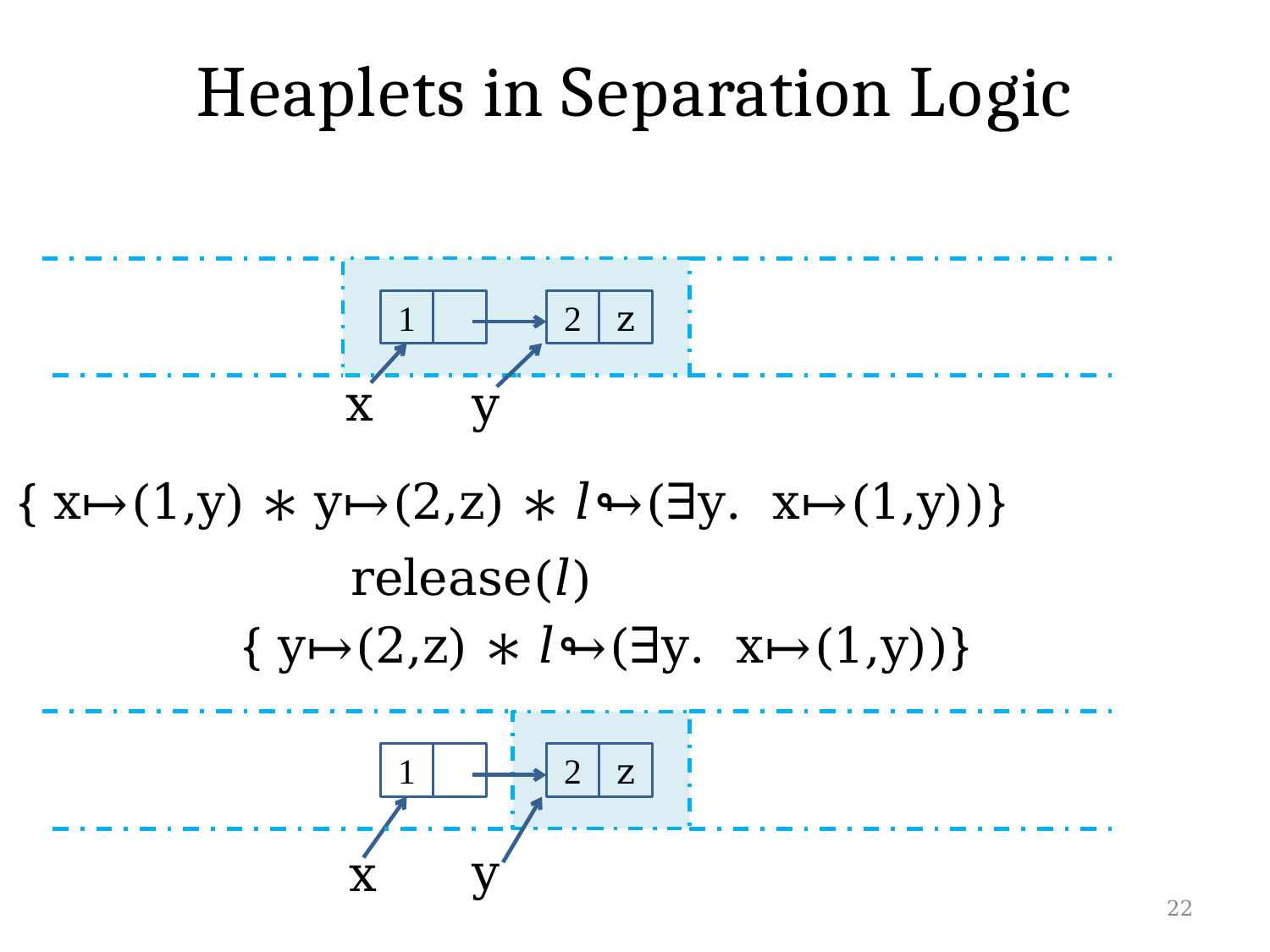

# Heaplets in Separation Logic

1

2
z
x
y
{ x↦(1,y) ∗ y↦(2,z) ∗ 𝑙↬(∃y.  x↦(1,y))}
release(𝑙)
{ y↦(2,z) ∗ 𝑙↬(∃y.  x↦(1,y))}

1

2
z
y
x
22